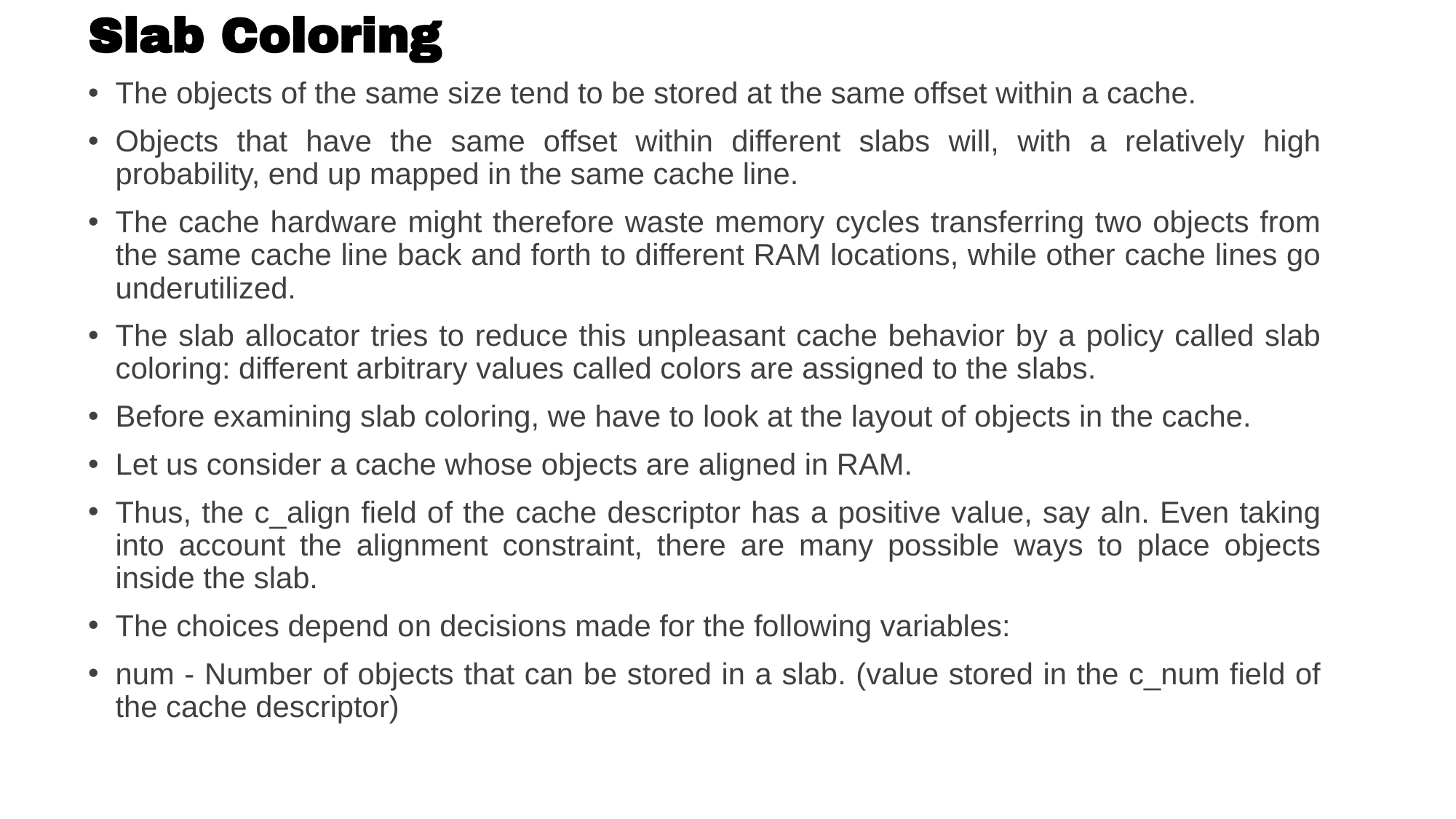

# Slab Coloring
The objects of the same size tend to be stored at the same offset within a cache.
Objects that have the same offset within different slabs will, with a relatively high probability, end up mapped in the same cache line.
The cache hardware might therefore waste memory cycles transferring two objects from the same cache line back and forth to different RAM locations, while other cache lines go underutilized.
The slab allocator tries to reduce this unpleasant cache behavior by a policy called slab coloring: different arbitrary values called colors are assigned to the slabs.
Before examining slab coloring, we have to look at the layout of objects in the cache.
Let us consider a cache whose objects are aligned in RAM.
Thus, the c_align field of the cache descriptor has a positive value, say aln. Even taking into account the alignment constraint, there are many possible ways to place objects inside the slab.
The choices depend on decisions made for the following variables:
num - Number of objects that can be stored in a slab. (value stored in the c_num field of the cache descriptor)